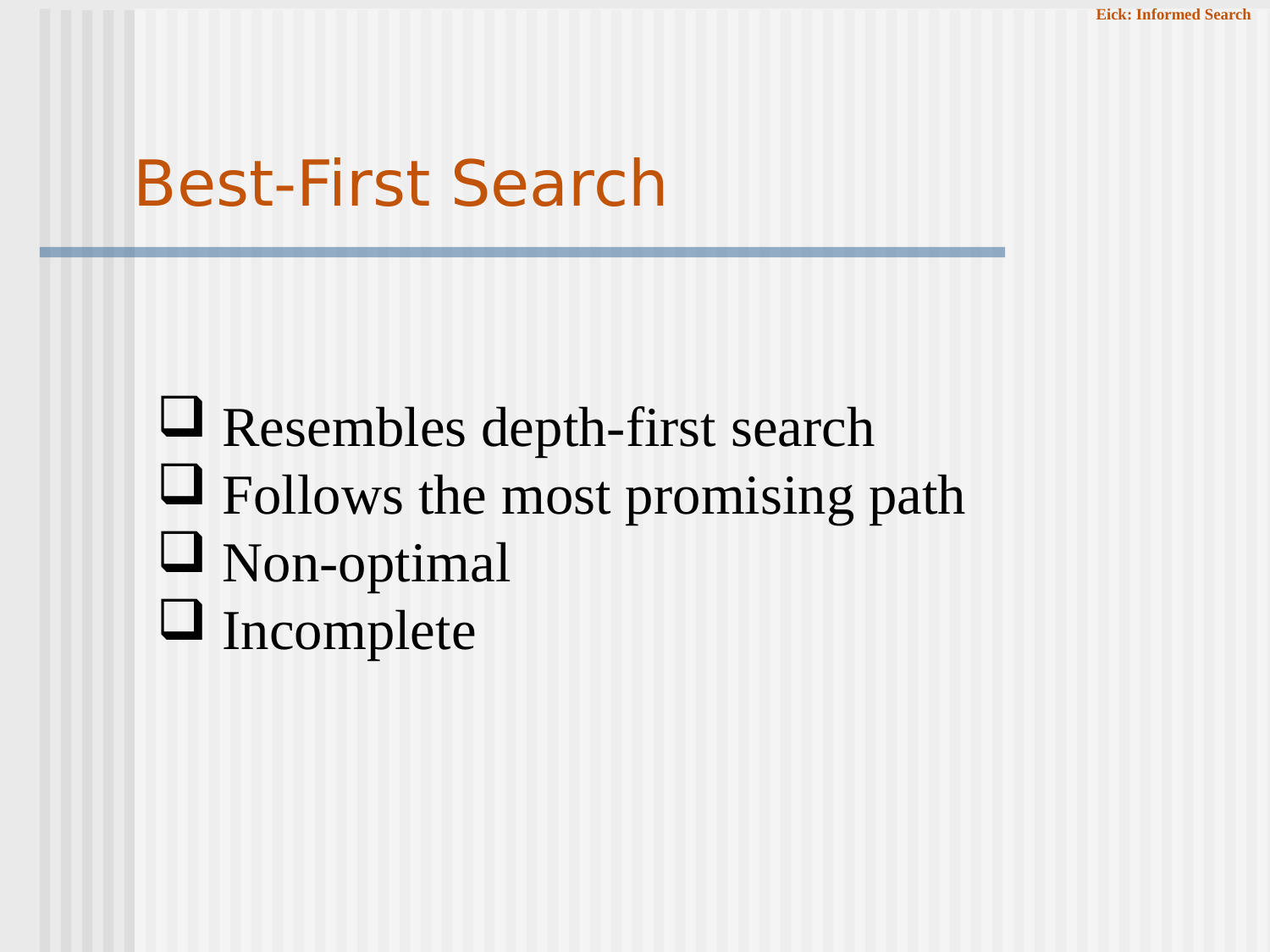

# Best-First Search

 Resembles depth-first search
 Follows the most promising path
 Non-optimal
 Incomplete